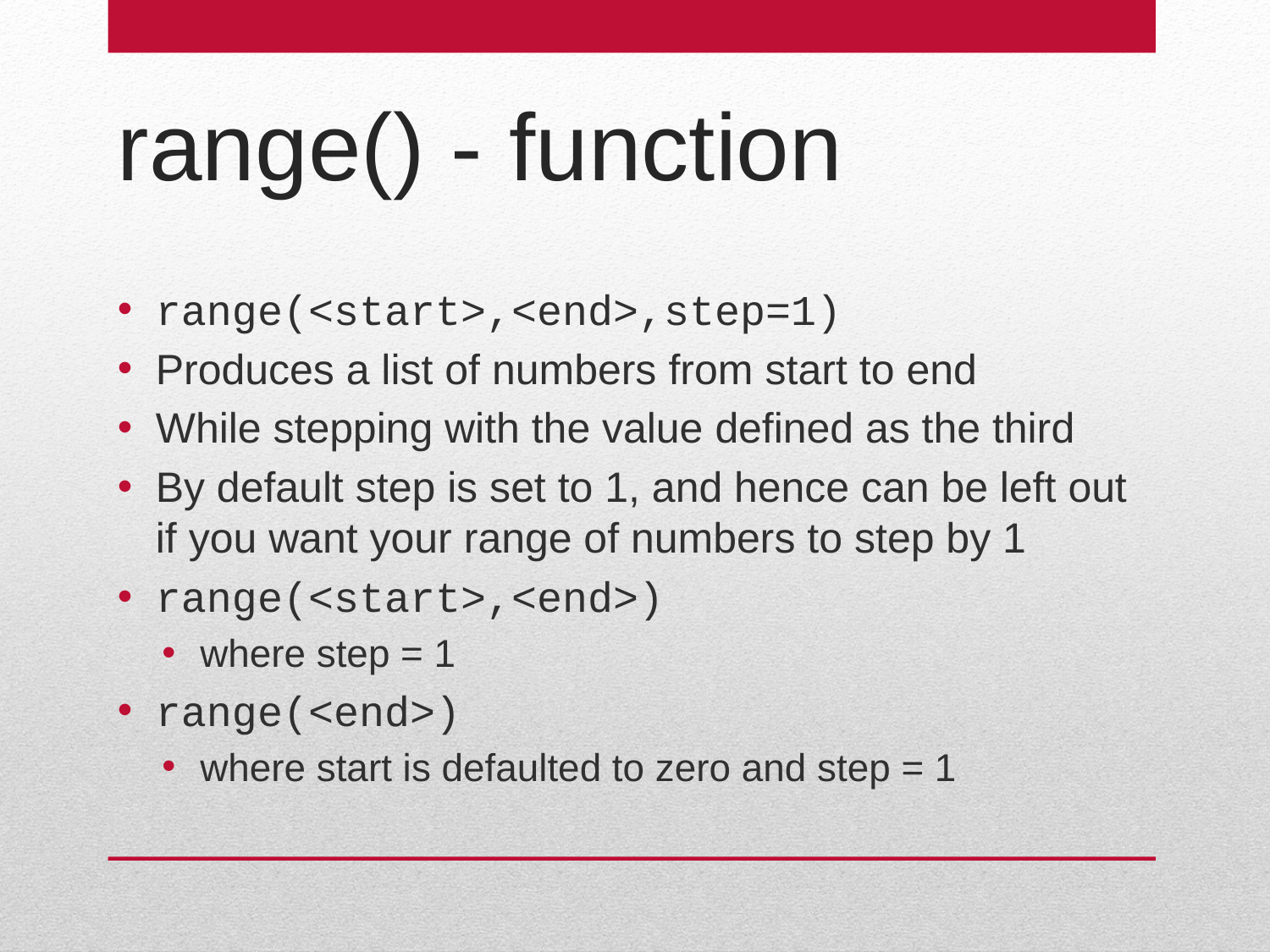

# range() - function
range(<start>,<end>,step=1)
Produces a list of numbers from start to end
While stepping with the value defined as the third
By default step is set to 1, and hence can be left out if you want your range of numbers to step by 1
range(<start>,<end>)
where step = 1
range(<end>)
where start is defaulted to zero and step = 1